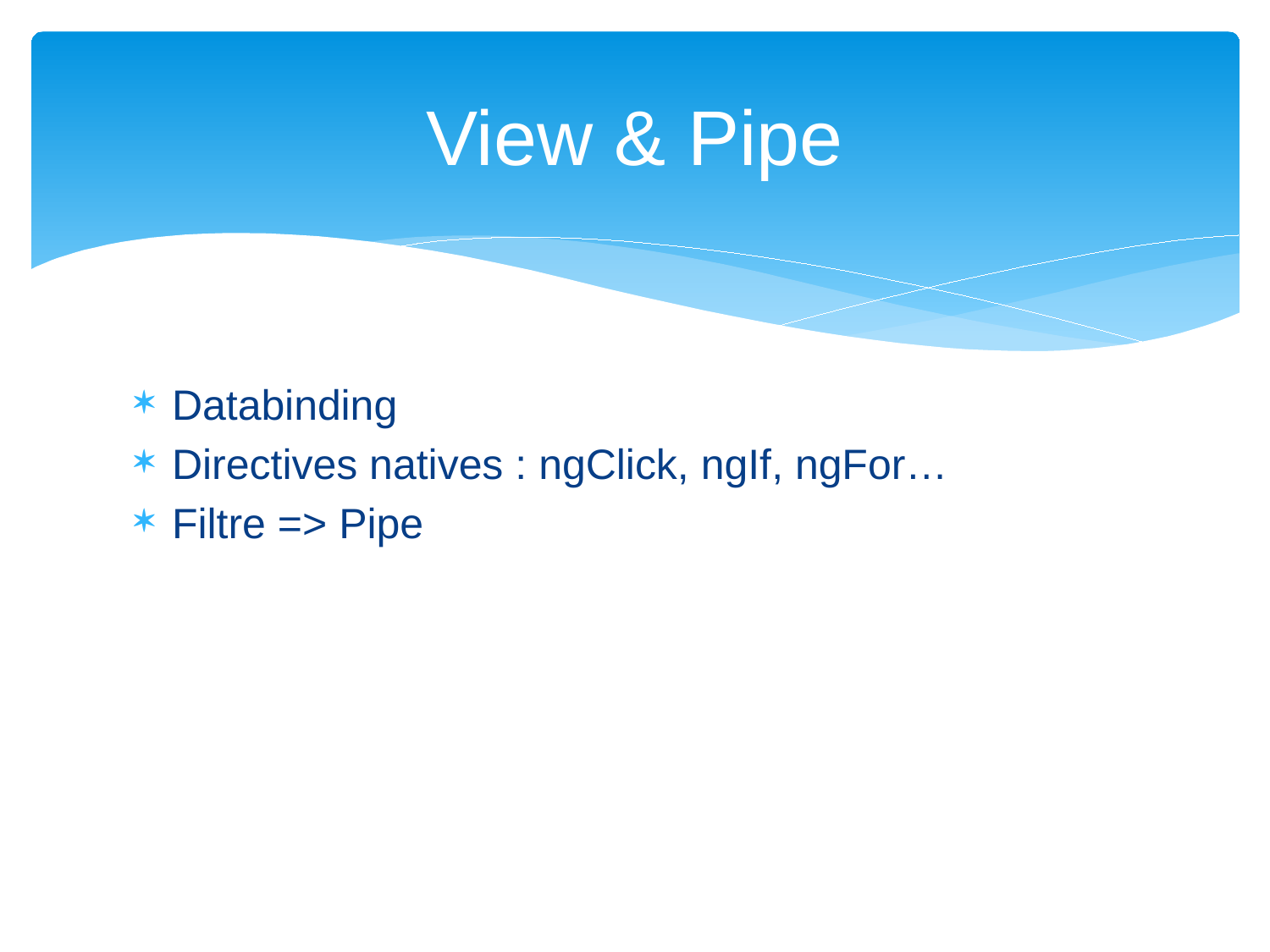

# View & Pipe
Databinding
Directives natives : ngClick, ngIf, ngFor…
Filtre => Pipe